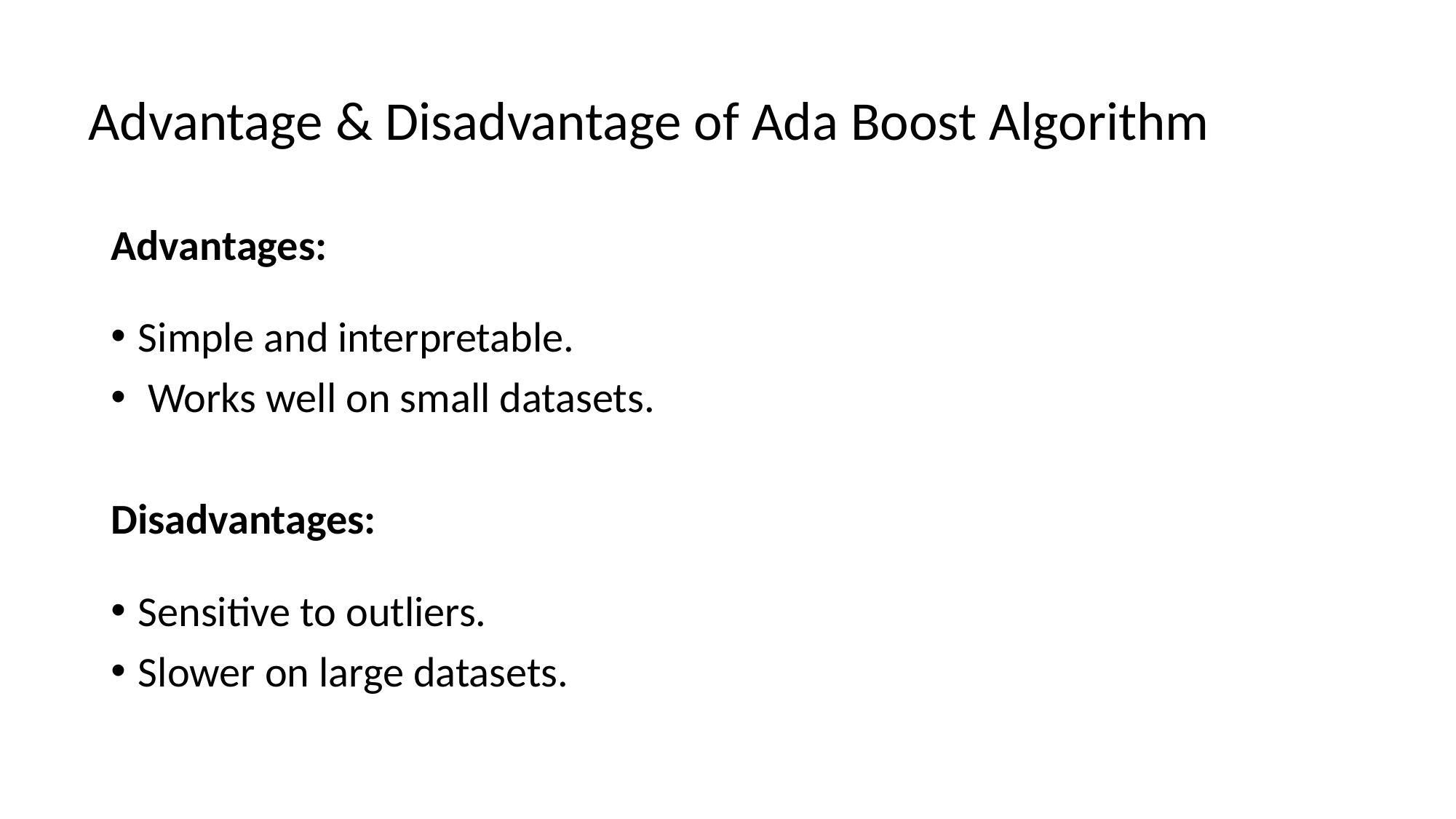

# Advantage & Disadvantage of Ada Boost Algorithm
Advantages:
Simple and interpretable.
 Works well on small datasets.

Disadvantages:
Sensitive to outliers.
Slower on large datasets.